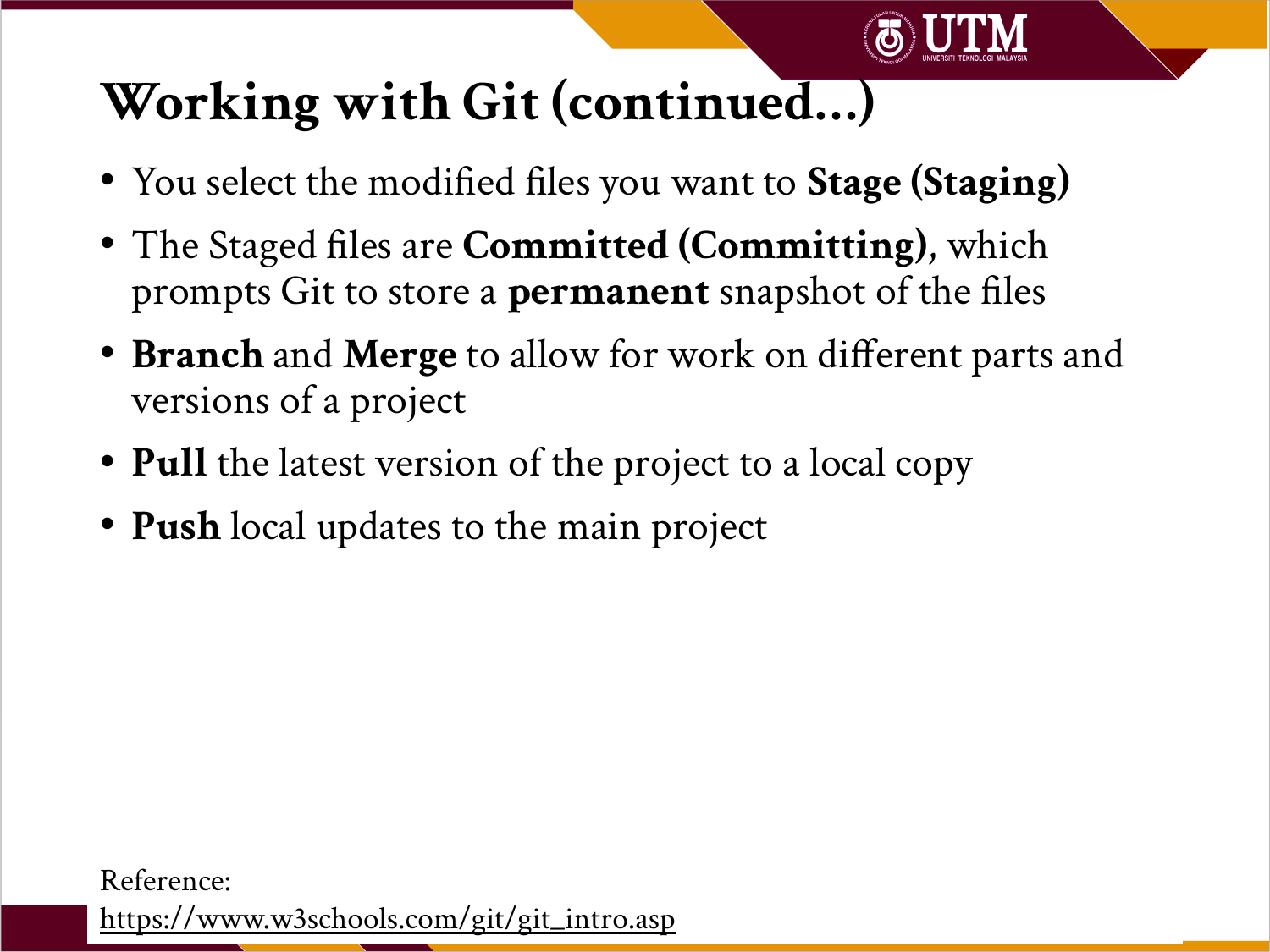

# Working with Git (continued…)
You select the modified files you want to Stage (Staging)
The Staged files are Committed (Committing), which prompts Git to store a permanent snapshot of the files
Branch and Merge to allow for work on different parts and versions of a project
Pull the latest version of the project to a local copy
Push local updates to the main project
Reference:
https://www.w3schools.com/git/git_intro.asp